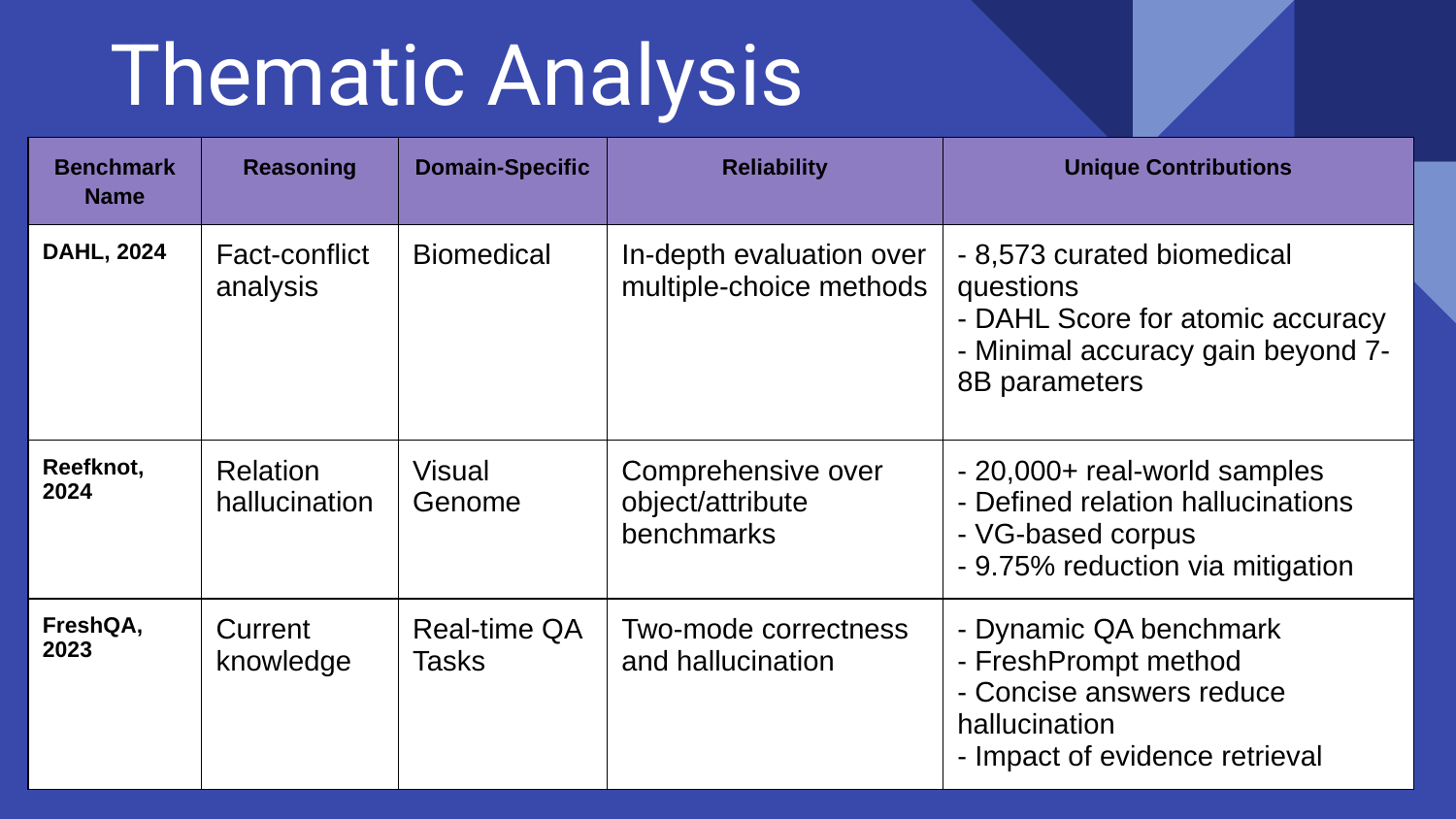

# Thematic Analysis
| Benchmark Name | Reasoning | Domain-Specific | Reliability | Unique Contributions |
| --- | --- | --- | --- | --- |
| DAHL, 2024 | Fact-conflict analysis | Biomedical | In-depth evaluation over multiple-choice methods | - 8,573 curated biomedical questions - DAHL Score for atomic accuracy - Minimal accuracy gain beyond 7-8B parameters |
| Reefknot, 2024 | Relation hallucination | Visual Genome | Comprehensive over object/attribute benchmarks | - 20,000+ real-world samples - Defined relation hallucinations - VG-based corpus - 9.75% reduction via mitigation |
| FreshQA, 2023 | Current knowledge | Real-time QA Tasks | Two-mode correctness and hallucination | - Dynamic QA benchmark - FreshPrompt method - Concise answers reduce hallucination - Impact of evidence retrieval |